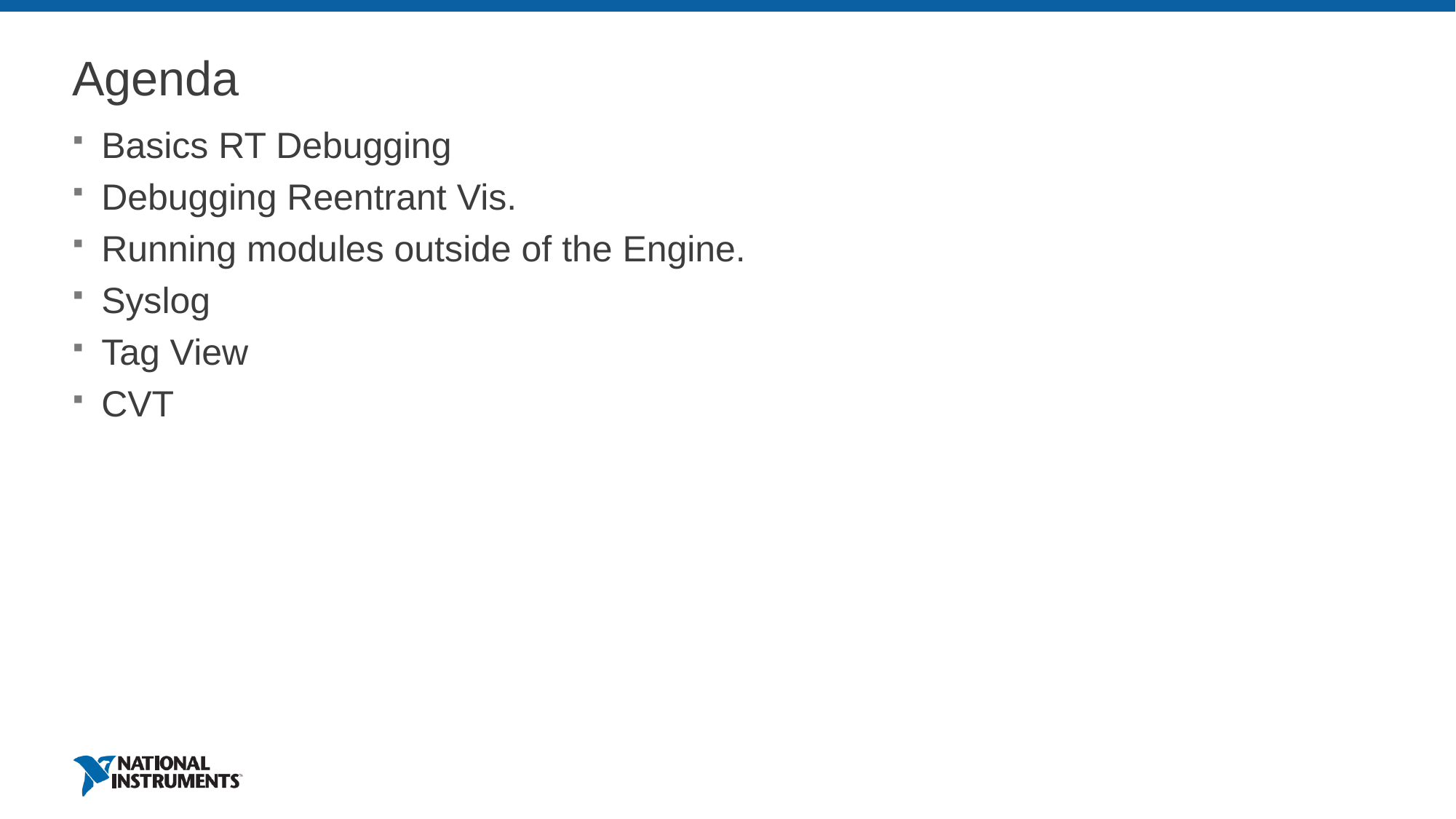

# Agenda
Basics RT Debugging
Debugging Reentrant Vis.
Running modules outside of the Engine.
Syslog
Tag View
CVT